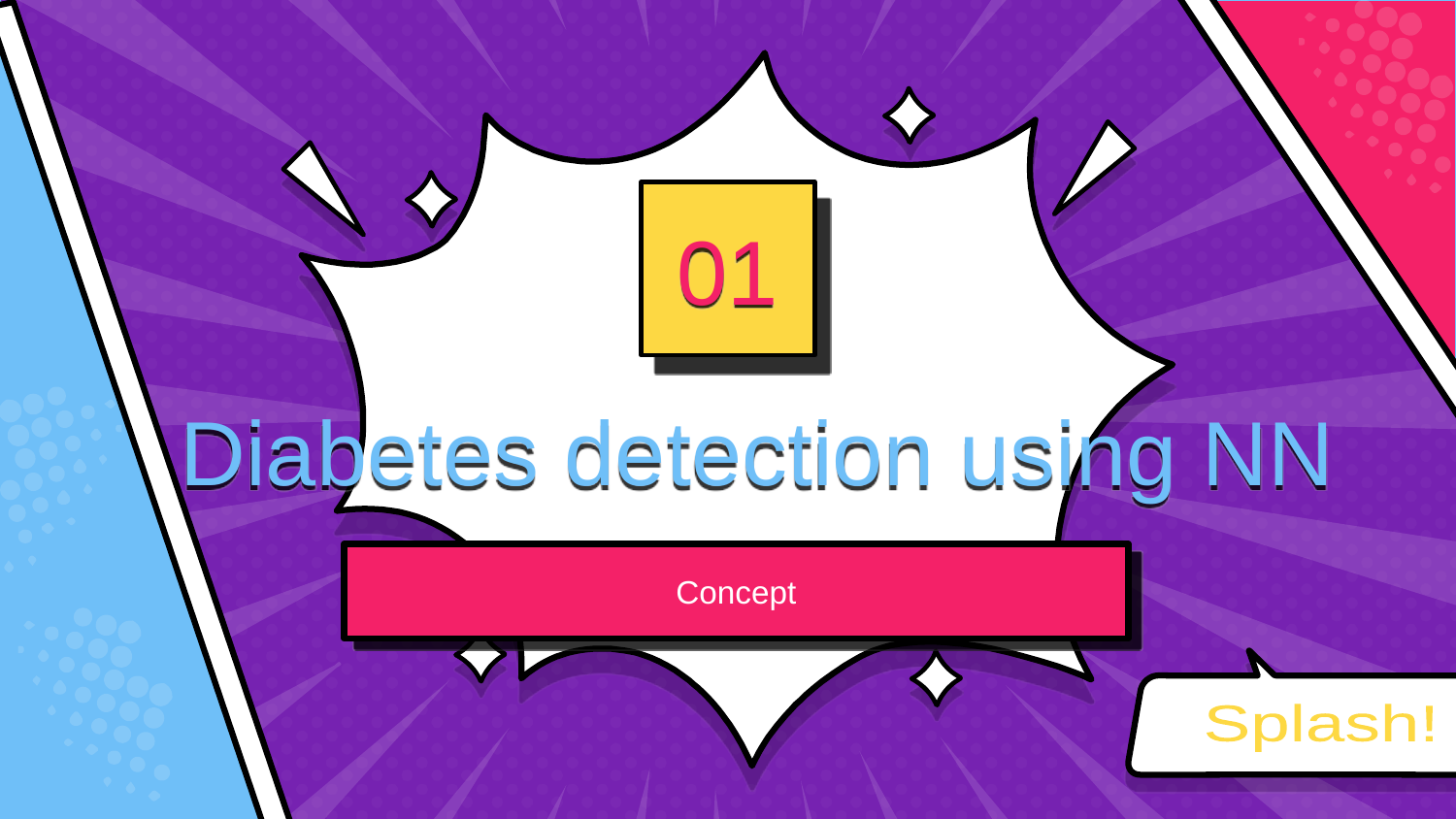

01
# Diabetes detection using NN
Concept